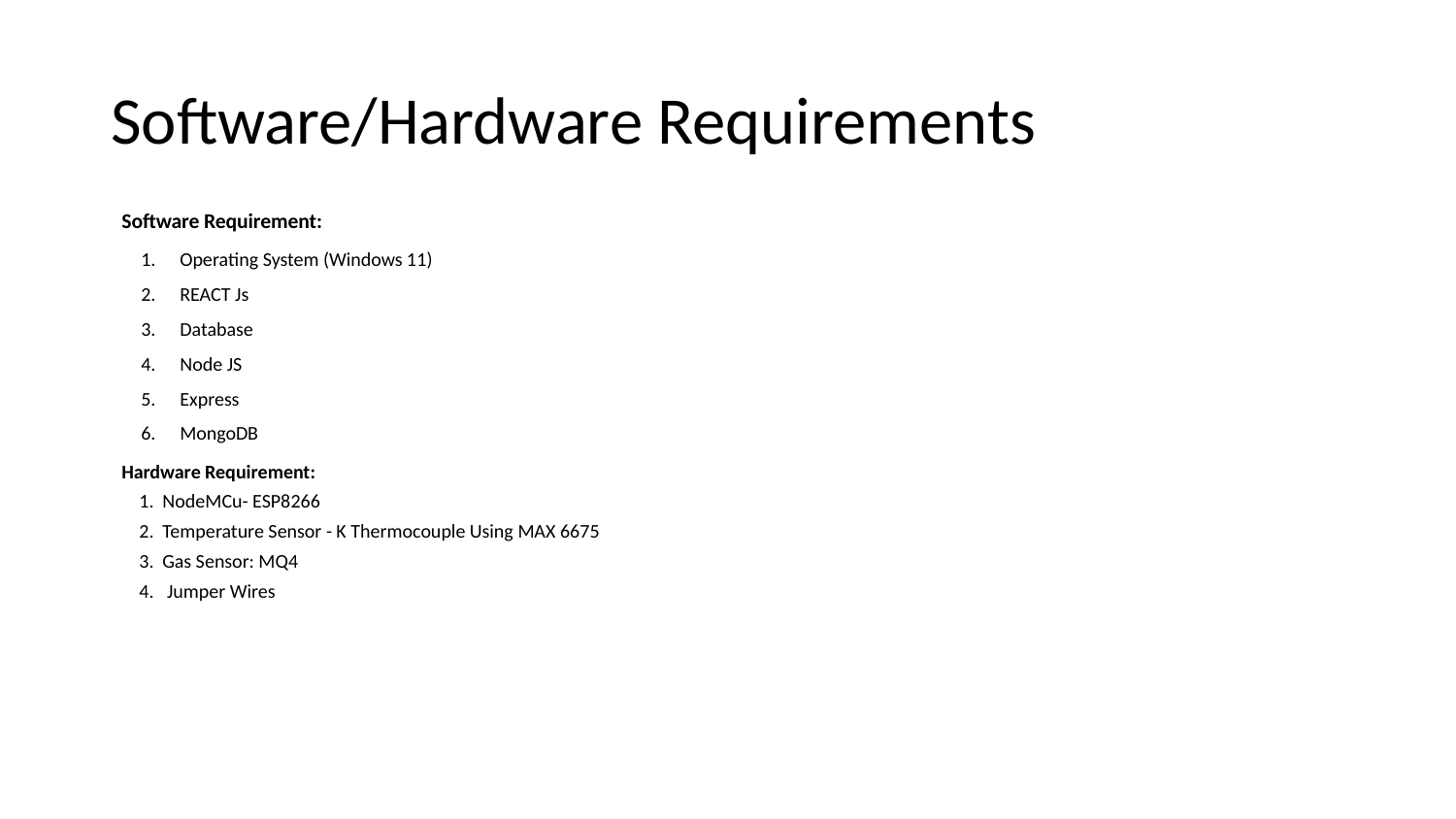

# Software/Hardware Requirements
Software Requirement:
Operating System (Windows 11)
REACT Js
Database
Node JS
Express
MongoDB
Hardware Requirement:
    1.  NodeMCu- ESP8266
    2.  Temperature Sensor - K Thermocouple Using MAX 6675
    3.  Gas Sensor: MQ4
    4.   Jumper Wires